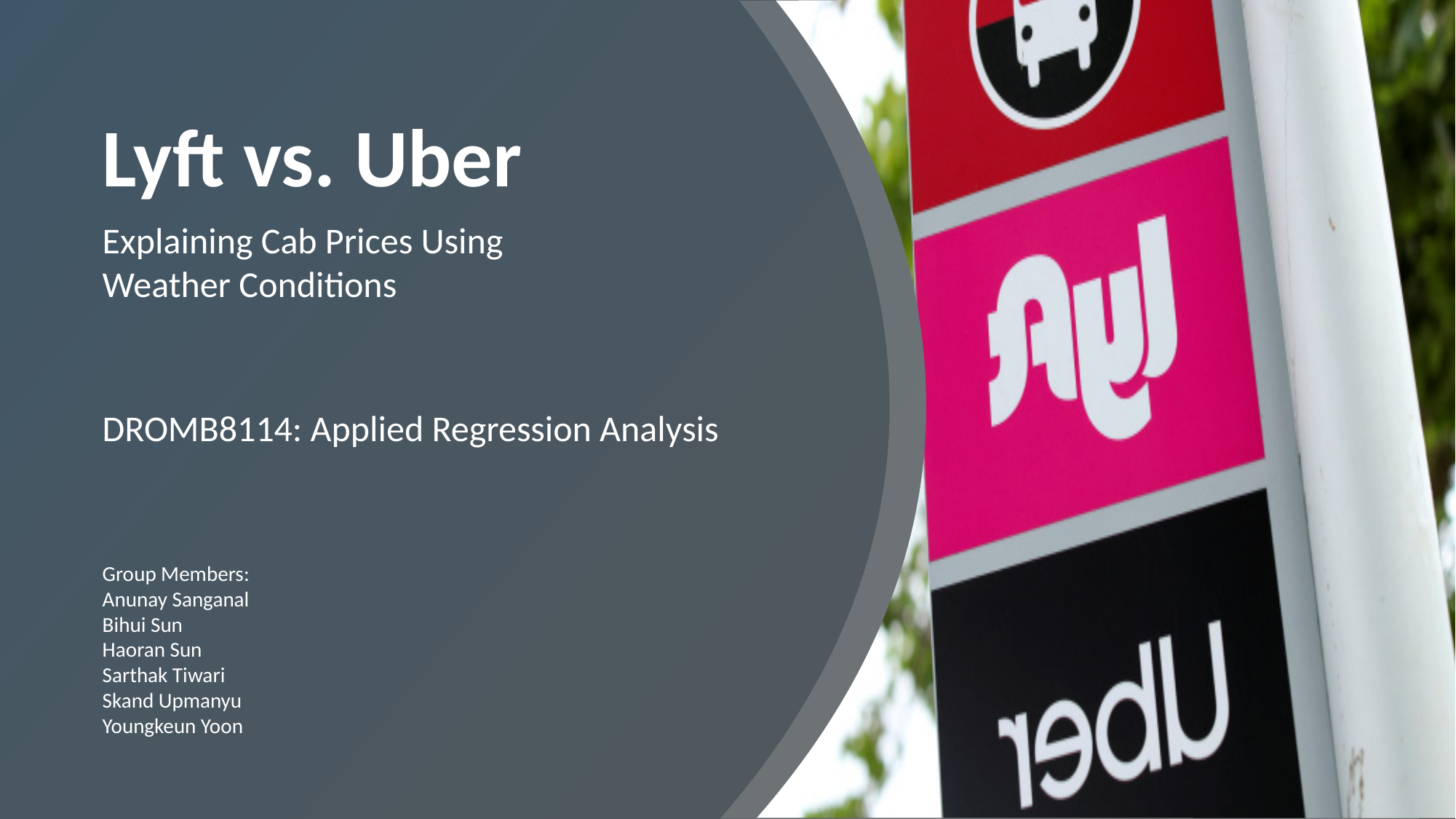

Lyft vs. Uber
Explaining Cab Prices Using Weather Conditions
DROMB8114: Applied Regression Analysis
Group Members:
Anunay Sanganal
Bihui Sun
Haoran Sun
Sarthak Tiwari
Skand Upmanyu
Youngkeun Yoon